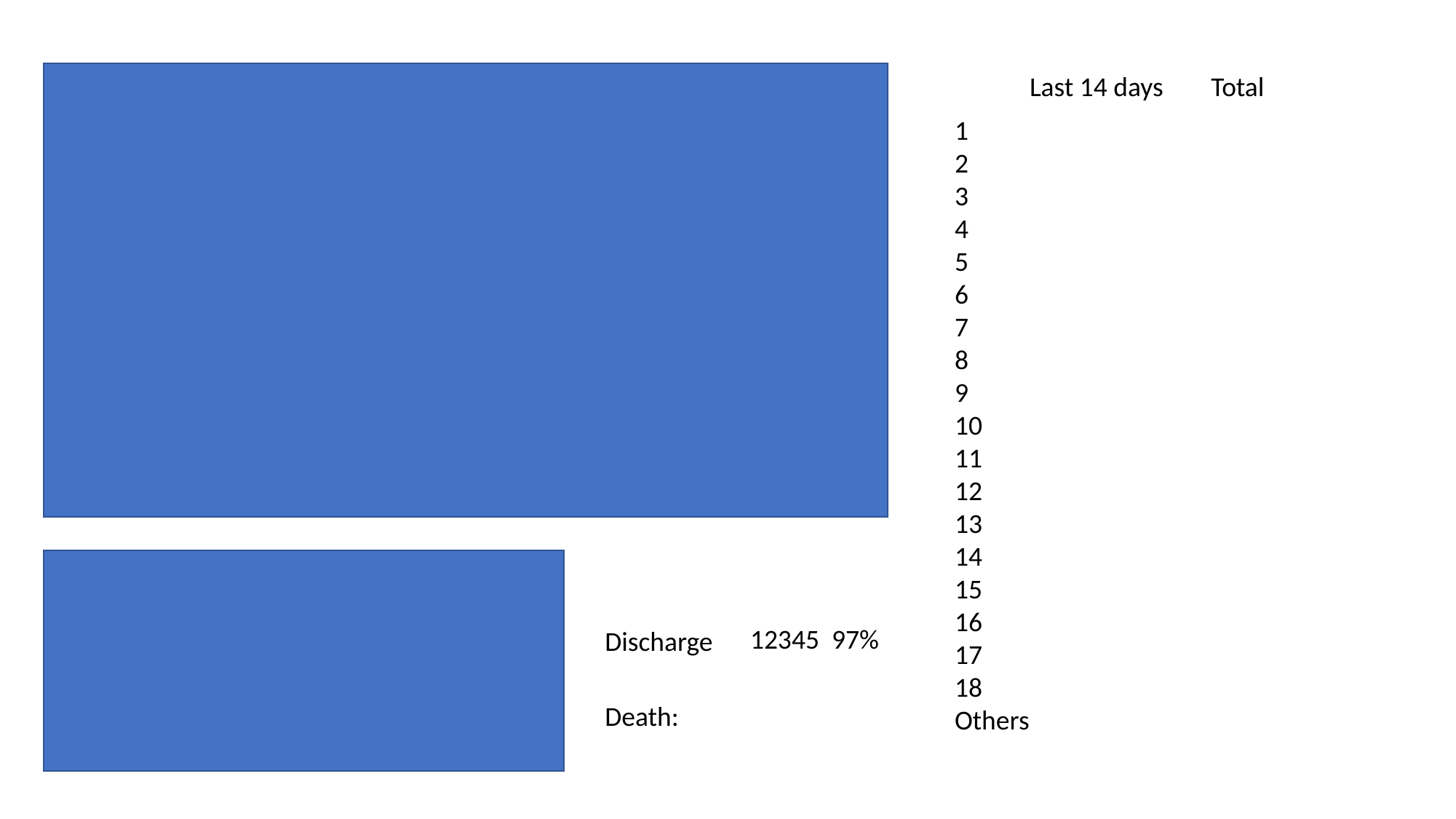

Last 14 days
Total
1
2
3
4
5
6
7
8
9
10
11
12
13
14
15
16
17
18
Others

12345  97%
Discharge

Death: